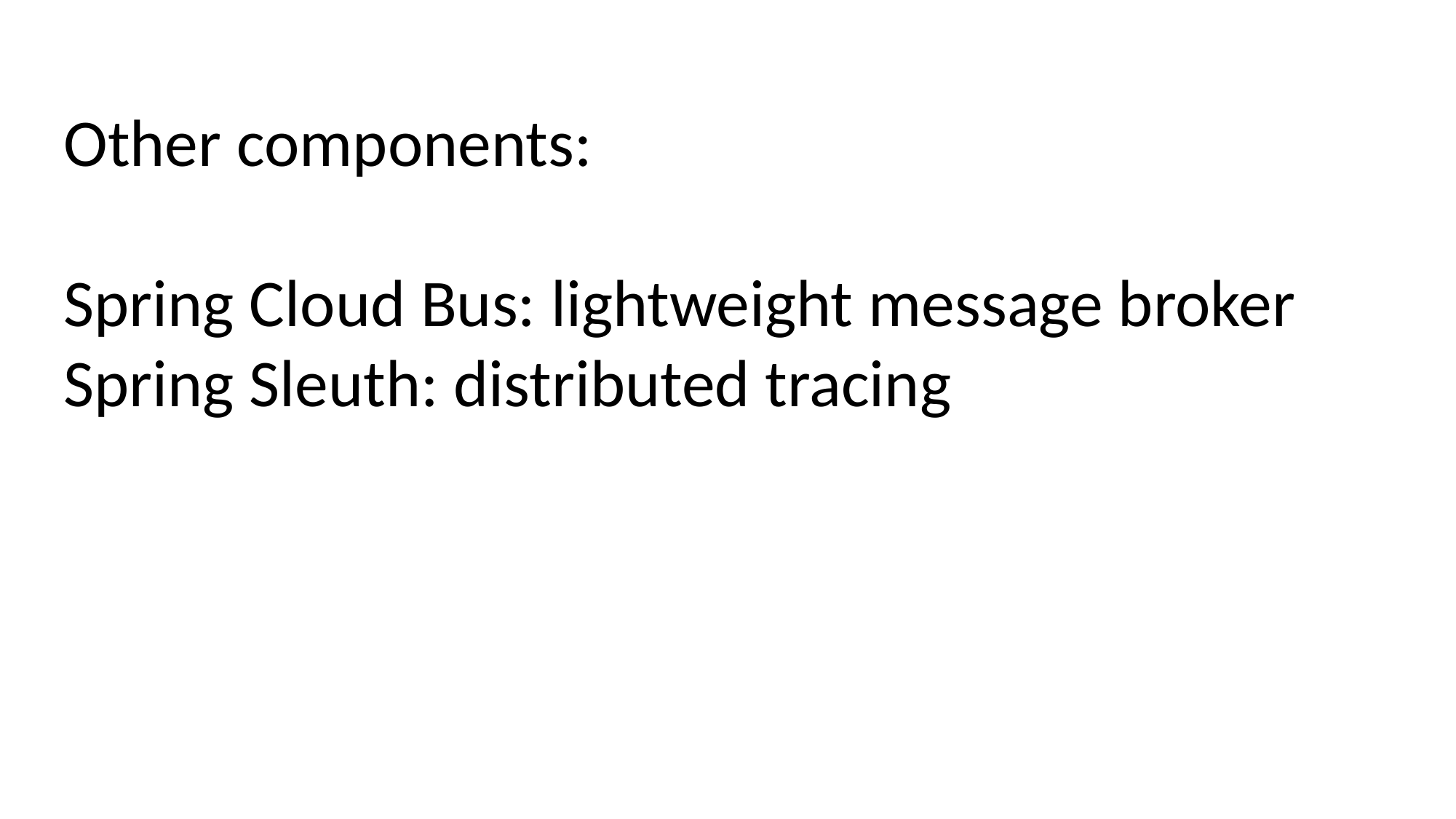

Other components:

Spring Cloud Bus: lightweight message broker
Spring Sleuth: distributed tracing